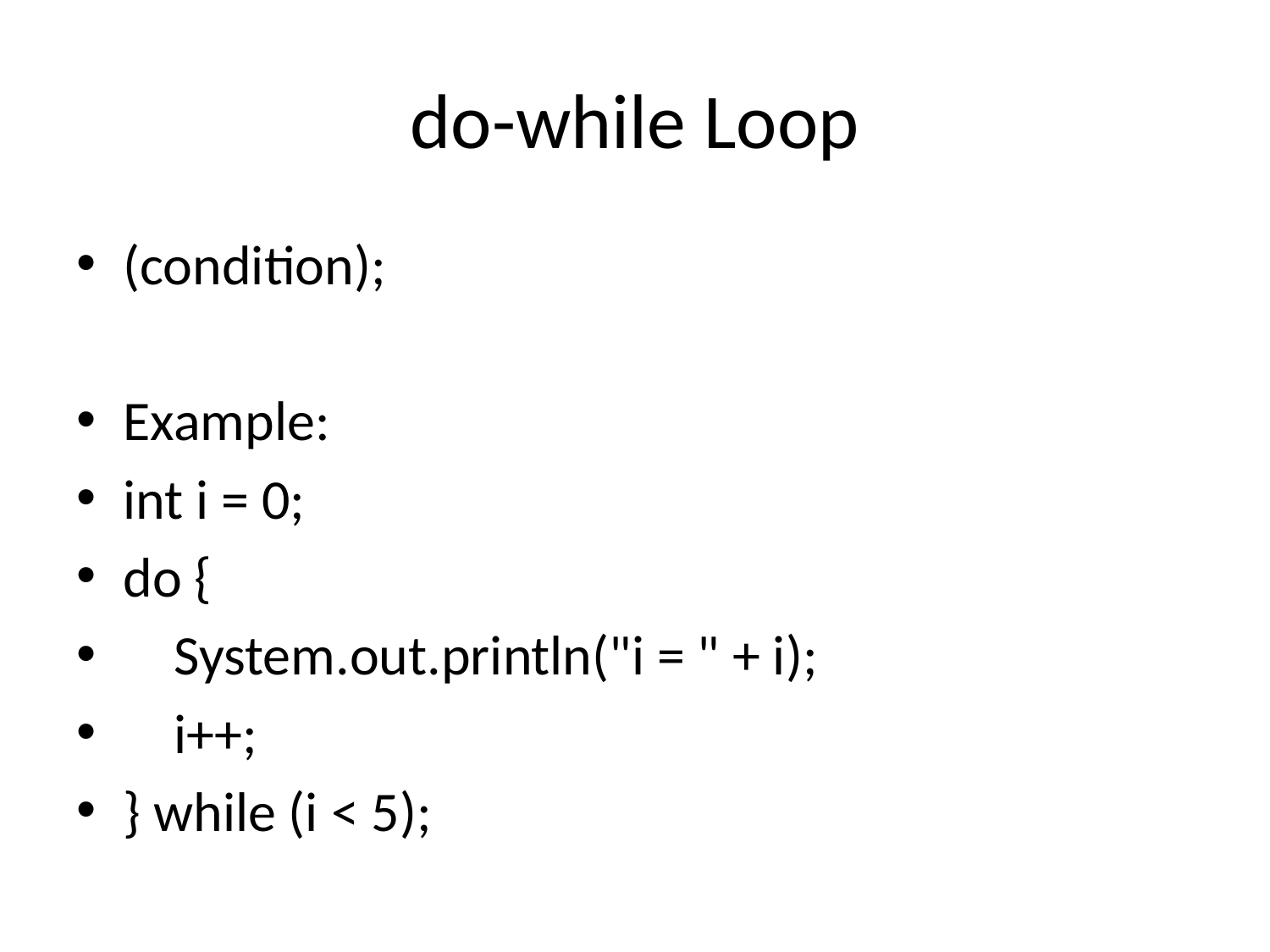

# do-while Loop
(condition);

Example:
int i = 0;
do {
    System.out.println("i = " + i);
    i++;
} while (i < 5);